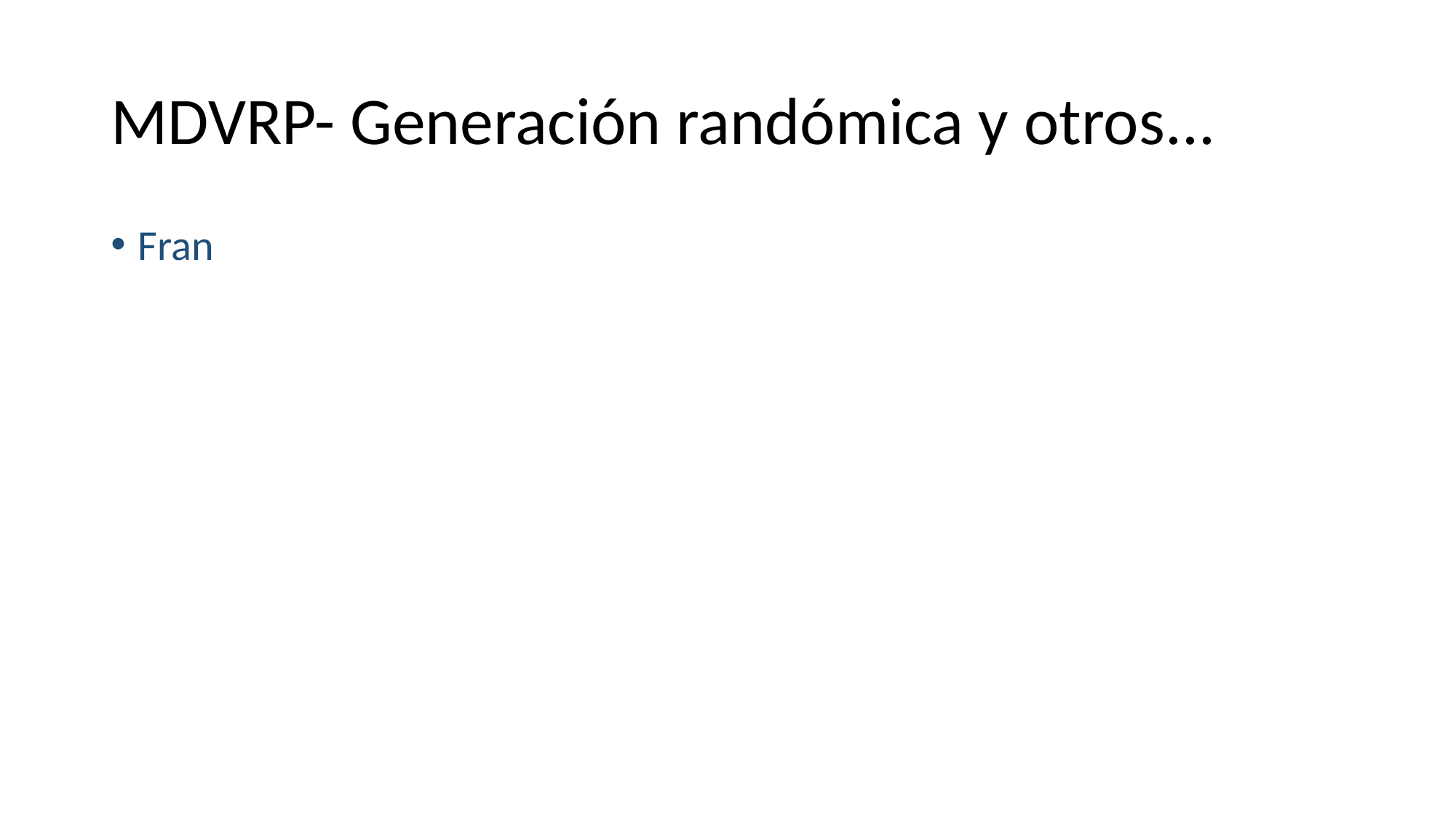

# MDVRP- Generación randómica y otros...
Fran